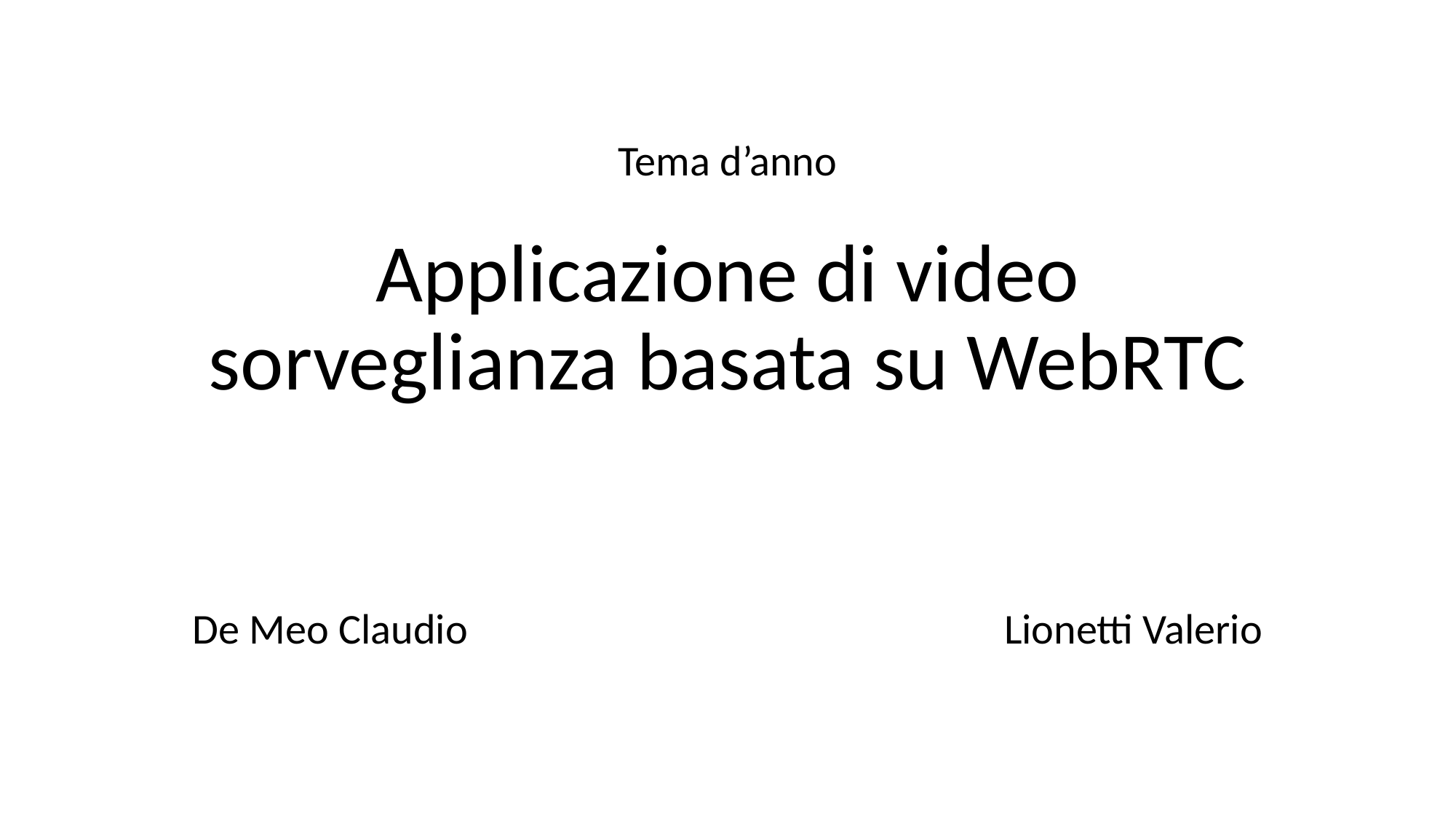

# Tema d’anno Applicazione di video sorveglianza basata su WebRTC
| De Meo Claudio | Lionetti Valerio |
| --- | --- |